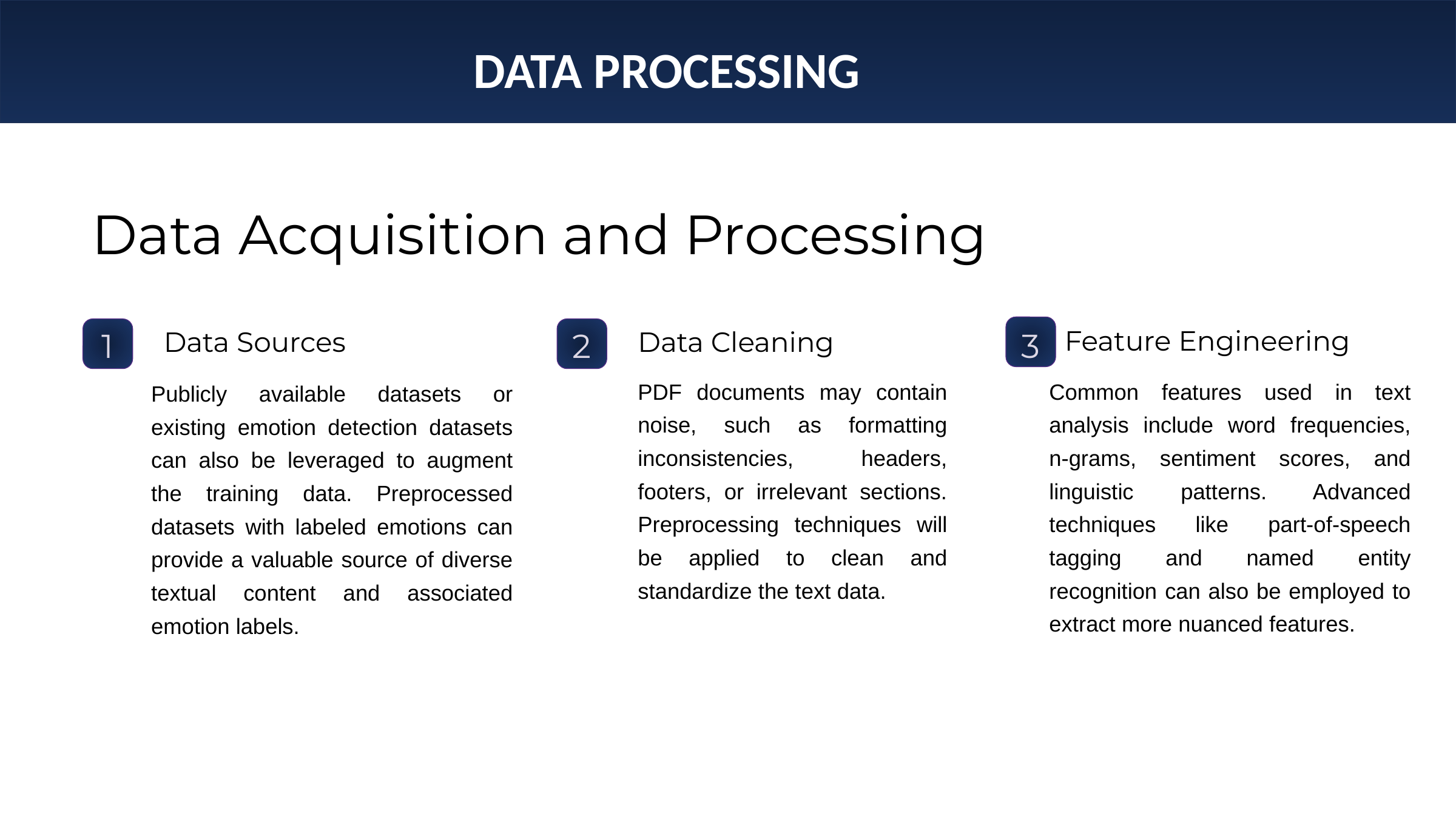

DATA PROCESSING
Data Acquisition and Processing

Feature Engineering

Data Sources

Data Cleaning
3
1
2
PDF documents may contain noise, such as formatting inconsistencies, headers, footers, or irrelevant sections. Preprocessing techniques will be applied to clean and standardize the text data.
Common features used in text analysis include word frequencies, n-grams, sentiment scores, and linguistic patterns. Advanced techniques like part-of-speech tagging and named entity recognition can also be employed to extract more nuanced features.
Publicly available datasets or existing emotion detection datasets can also be leveraged to augment the training data. Preprocessed datasets with labeled emotions can provide a valuable source of diverse textual content and associated emotion labels.